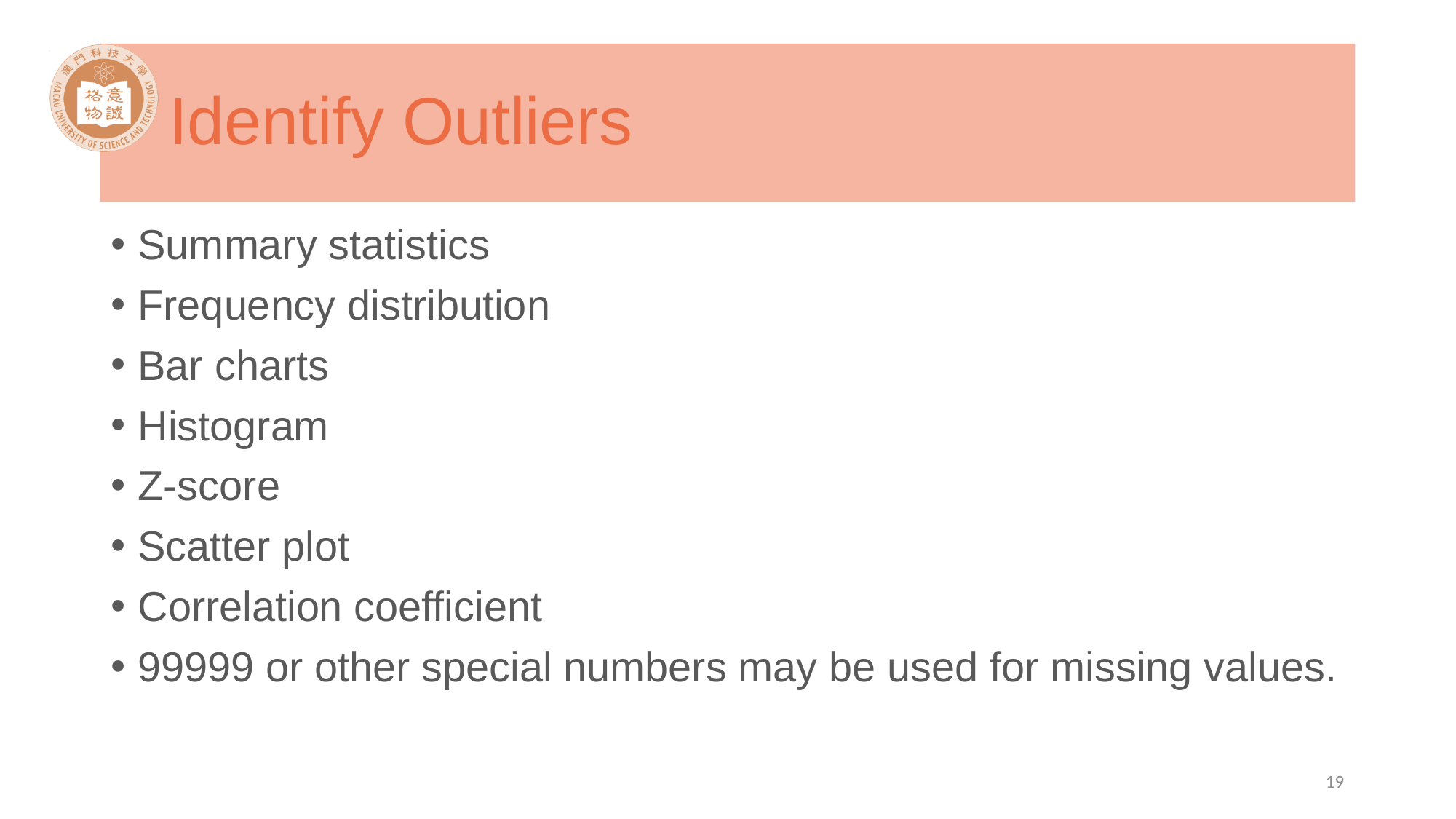

# Identify Outliers
Summary statistics
Frequency distribution
Bar charts
Histogram
Z-score
Scatter plot
Correlation coefficient
99999 or other special numbers may be used for missing values.
19